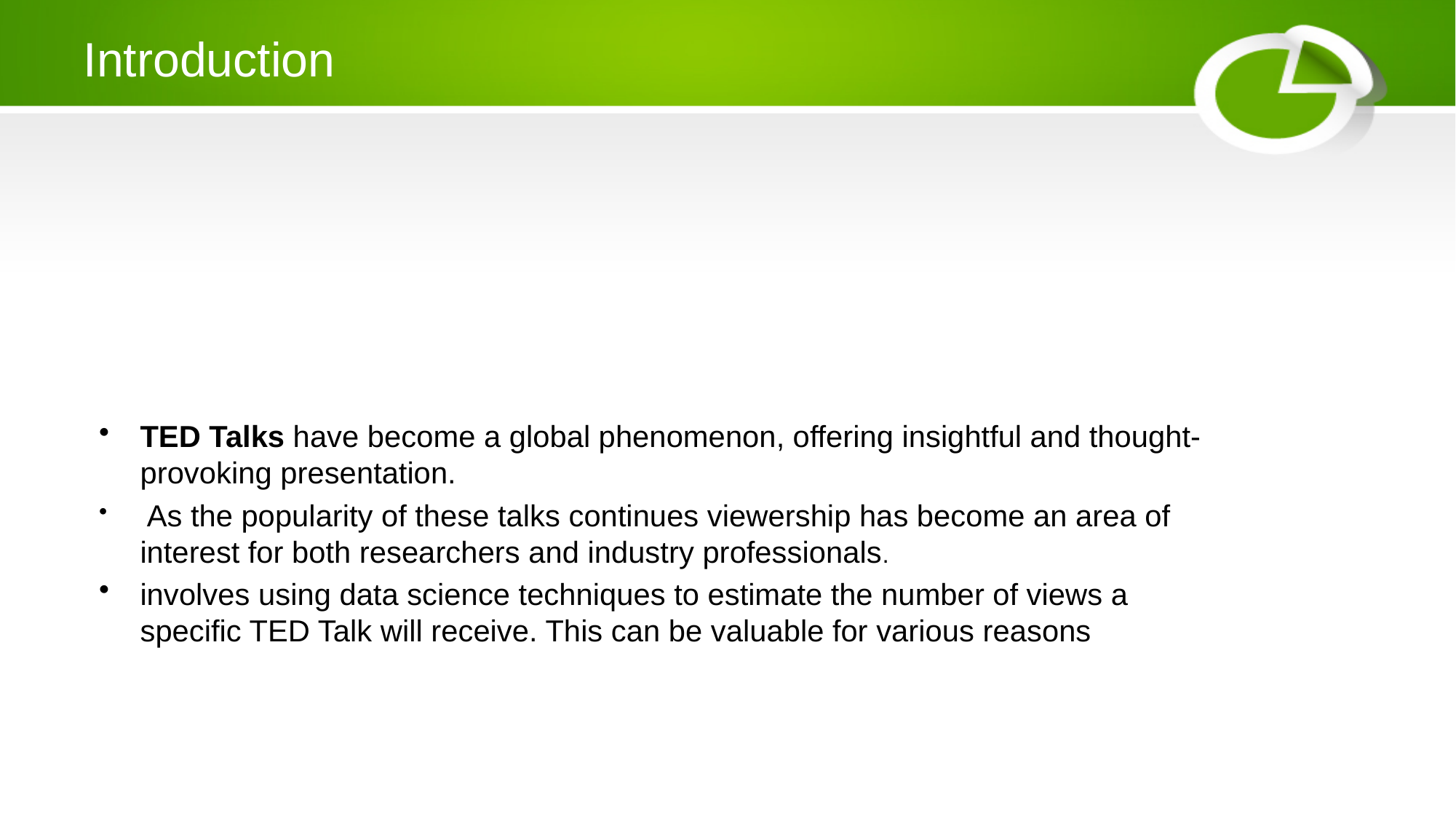

# Introduction

TED Talks have become a global phenomenon, offering insightful and thought-provoking presentation.
 As the popularity of these talks continues viewership has become an area of interest for both researchers and industry professionals.
involves using data science techniques to estimate the number of views a specific TED Talk will receive. This can be valuable for various reasons